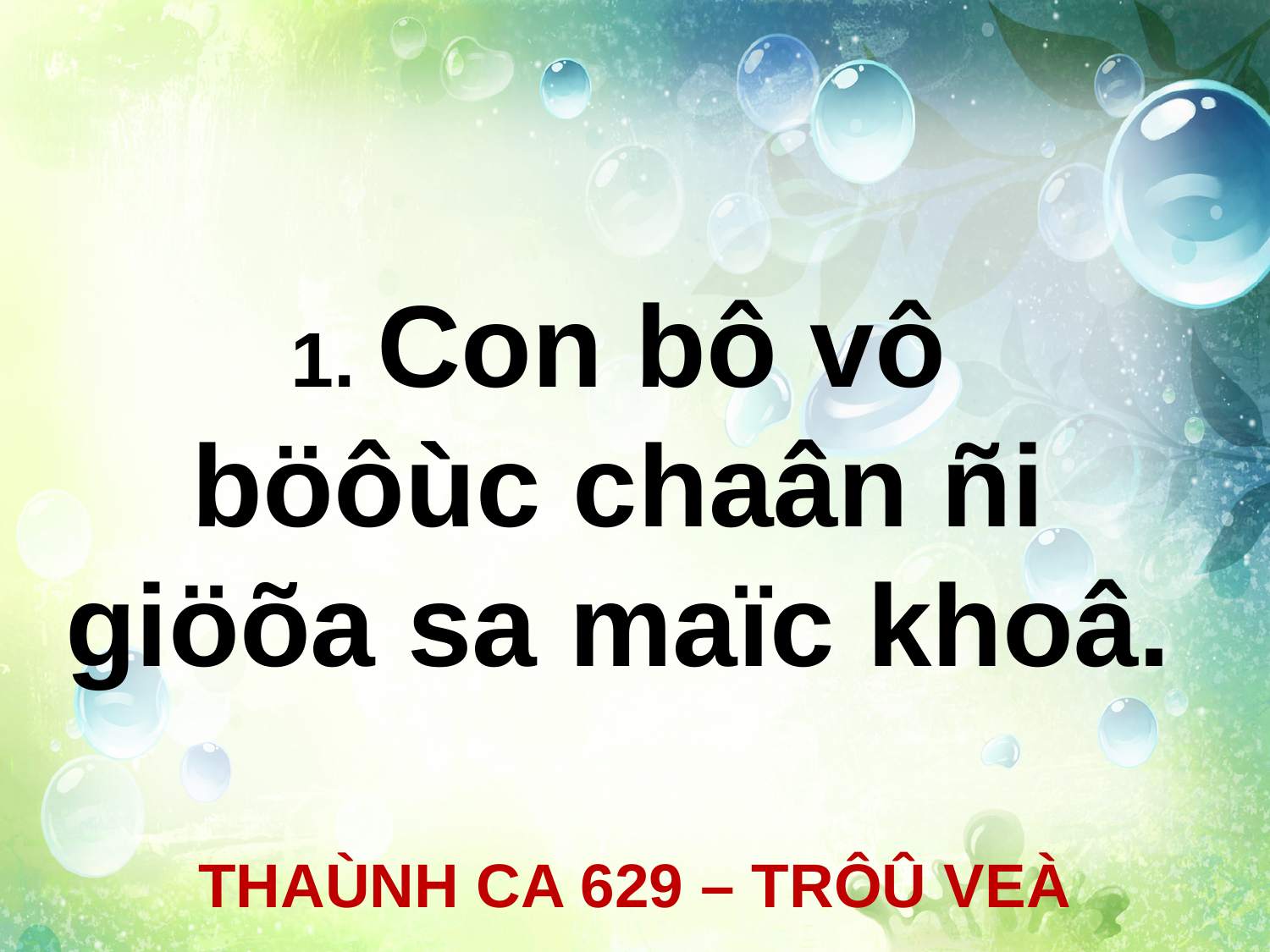

1. Con bô vô
böôùc chaân ñi
giöõa sa maïc khoâ.
THAÙNH CA 629 – TRÔÛ VEÀ